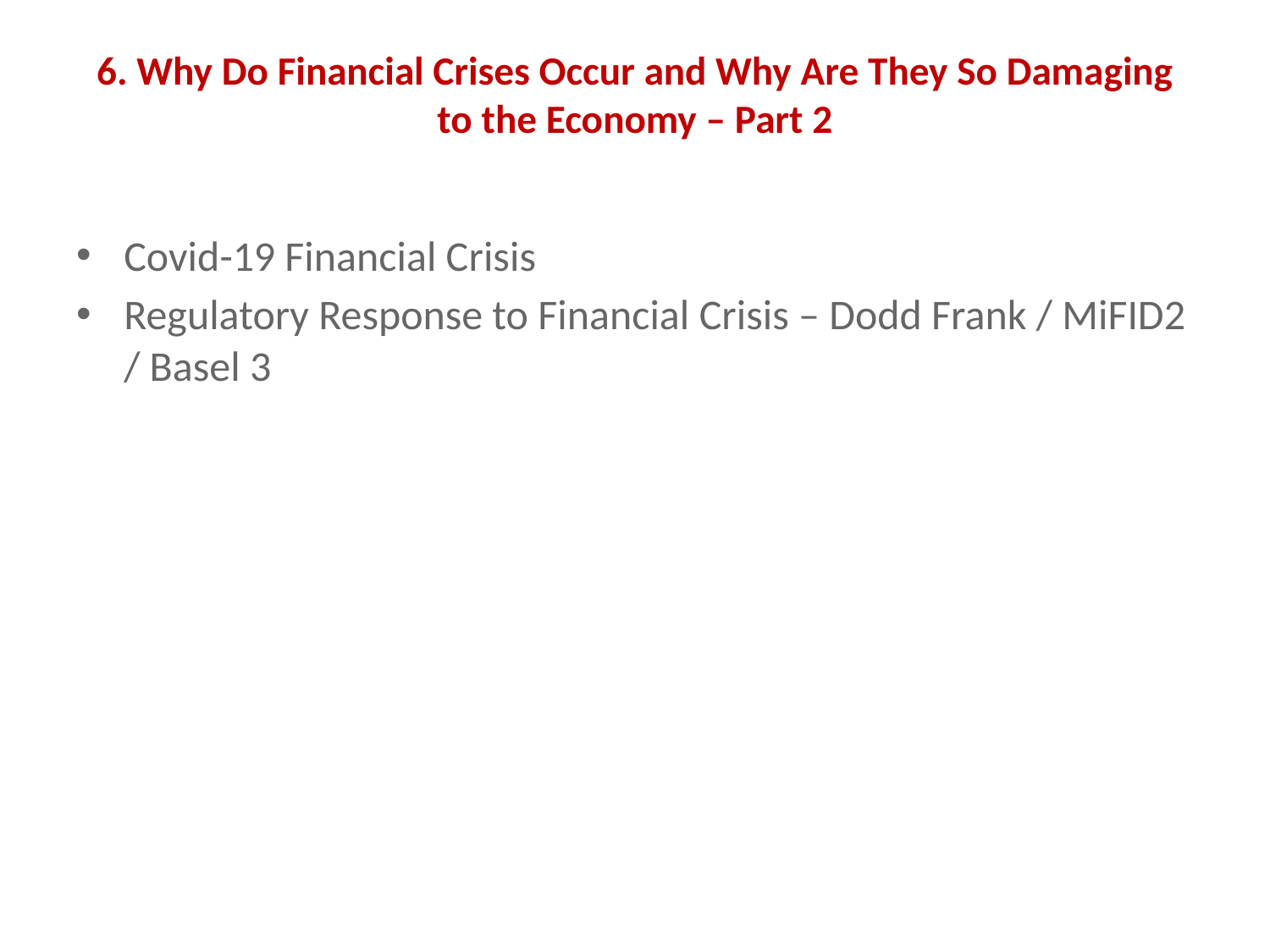

# 6. Why Do Financial Crises Occur and Why Are They So Damaging to the Economy – Part 2
Covid-19 Financial Crisis
Regulatory Response to Financial Crisis – Dodd Frank / MiFID2 / Basel 3